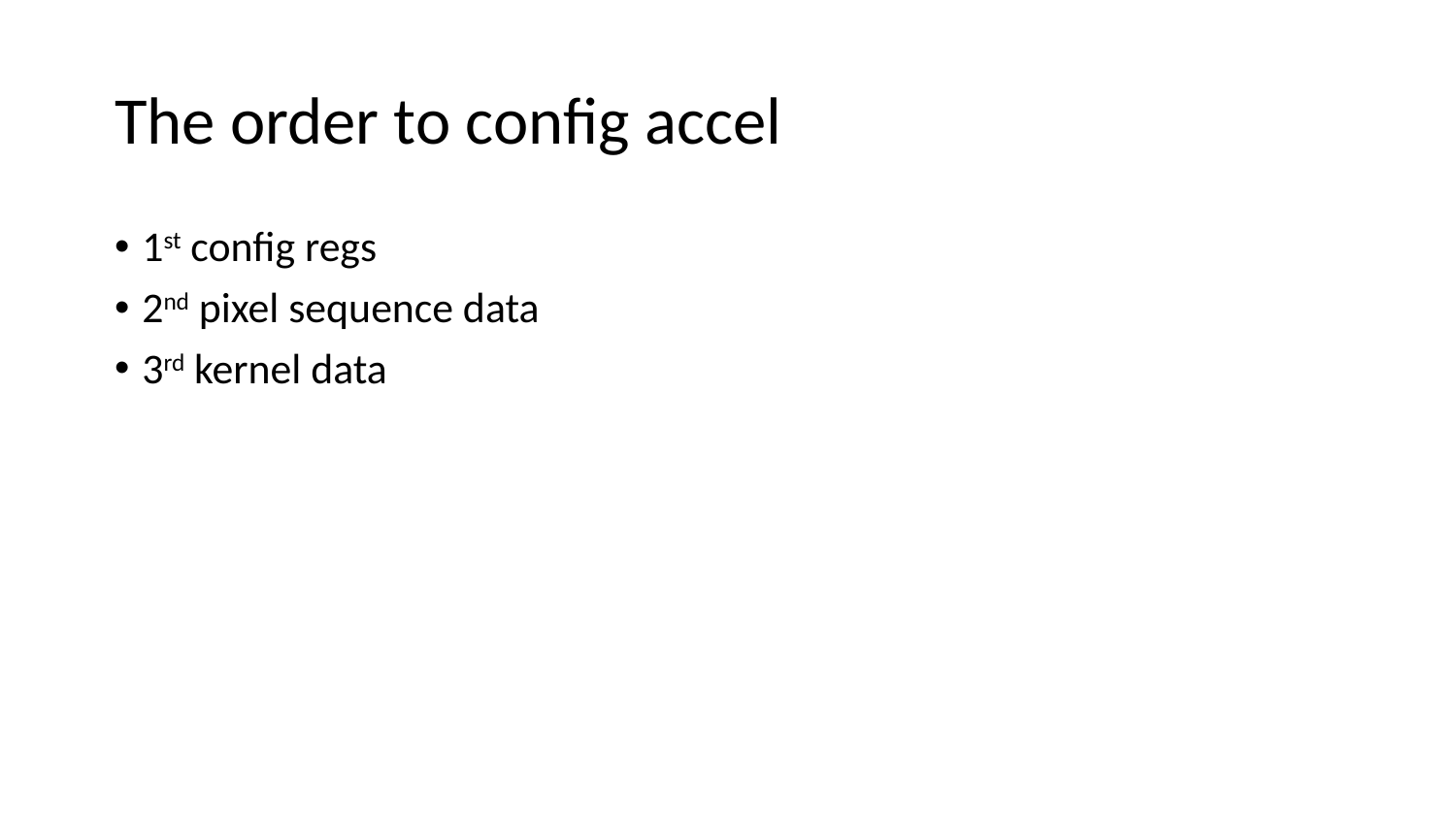

# The order to config accel
1st config regs
2nd pixel sequence data
3rd kernel data